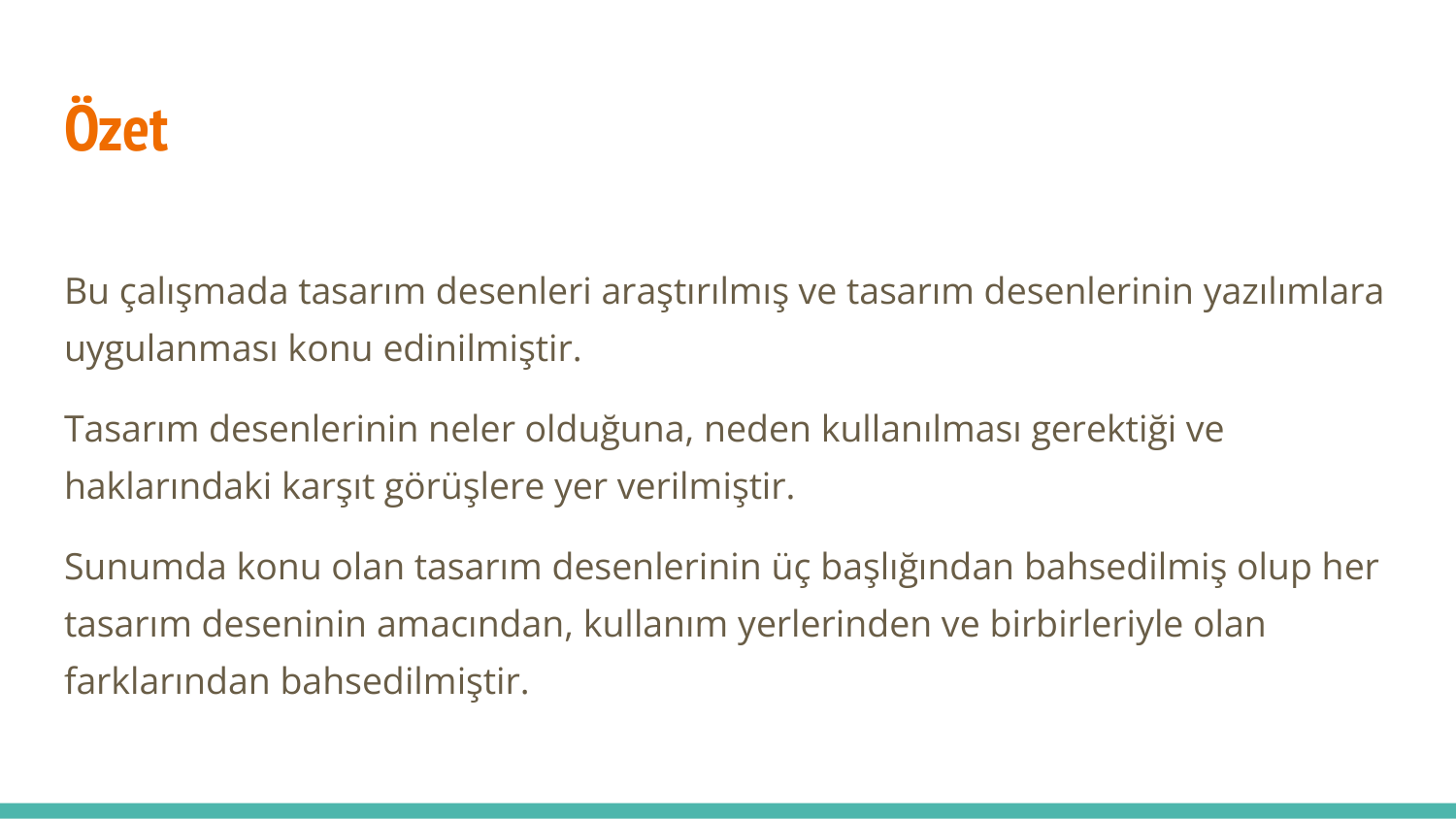

# Özet
Bu çalışmada tasarım desenleri araştırılmış ve tasarım desenlerinin yazılımlara uygulanması konu edinilmiştir.
Tasarım desenlerinin neler olduğuna, neden kullanılması gerektiği ve haklarındaki karşıt görüşlere yer verilmiştir.
Sunumda konu olan tasarım desenlerinin üç başlığından bahsedilmiş olup her tasarım deseninin amacından, kullanım yerlerinden ve birbirleriyle olan farklarından bahsedilmiştir.